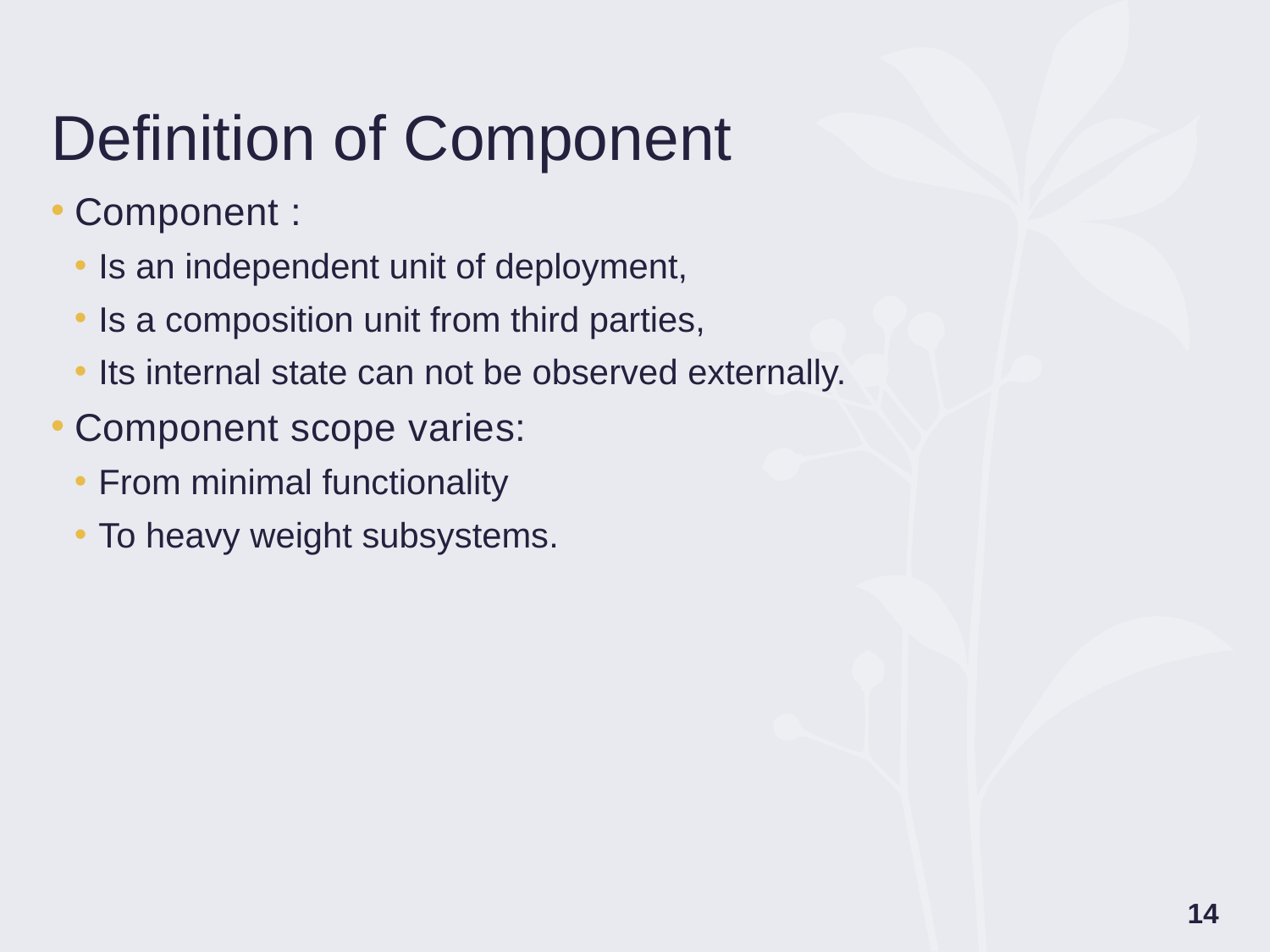

# Definition of Component
Component :
Is an independent unit of deployment,
Is a composition unit from third parties,
Its internal state can not be observed externally.
Component scope varies:
From minimal functionality
To heavy weight subsystems.

14